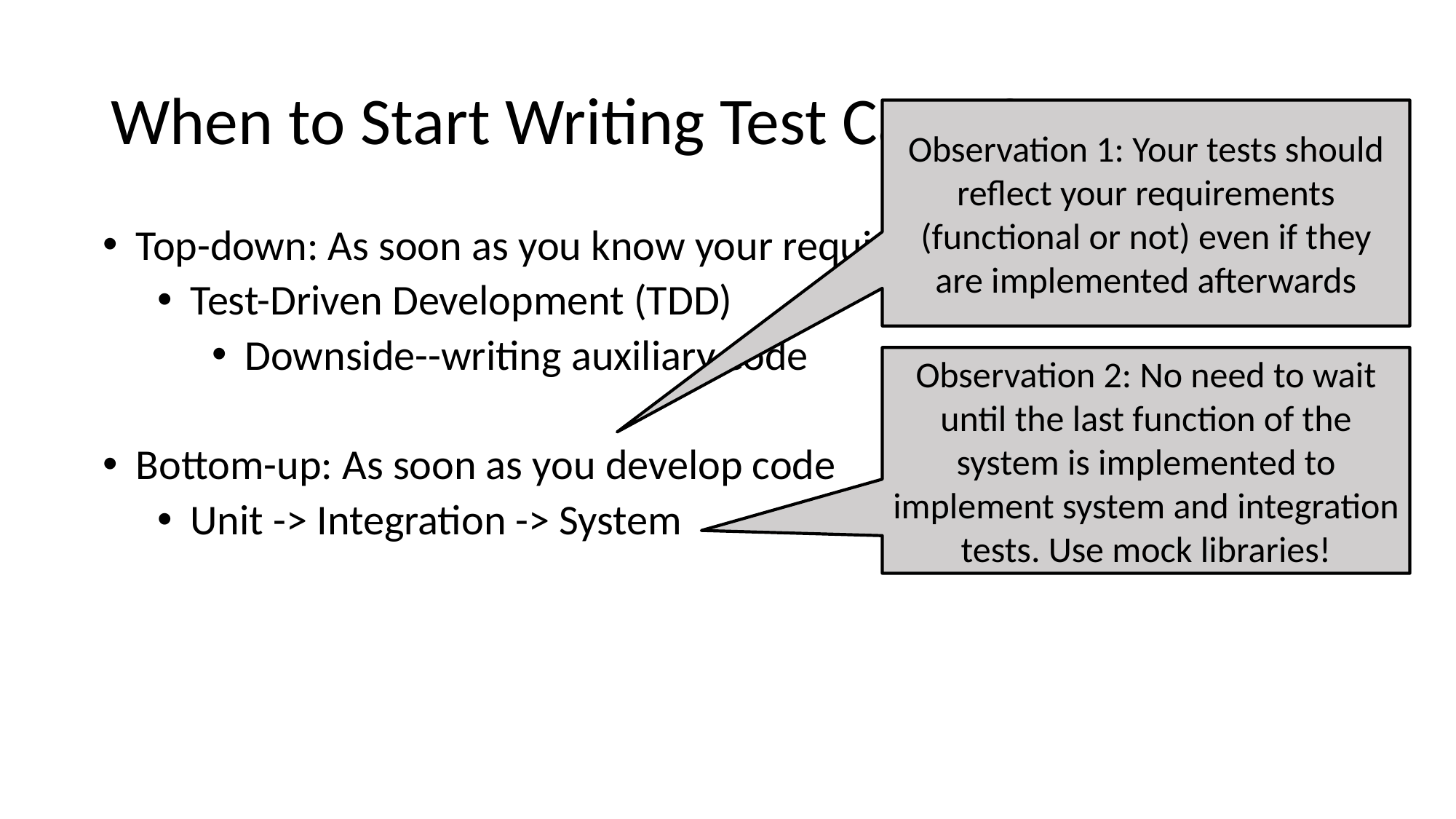

When to Start Writing Test Cases?
Observation 1: Your tests should reflect your requirements (functional or not) even if they are implemented afterwards
Top-down: As soon as you know your requirements
Test-Driven Development (TDD)
Downside--writing auxiliary code

Bottom-up: As soon as you develop code
Unit -> Integration -> System
Observation 2: No need to wait until the last function of the system is implemented to implement system and integration tests. Use mock libraries!